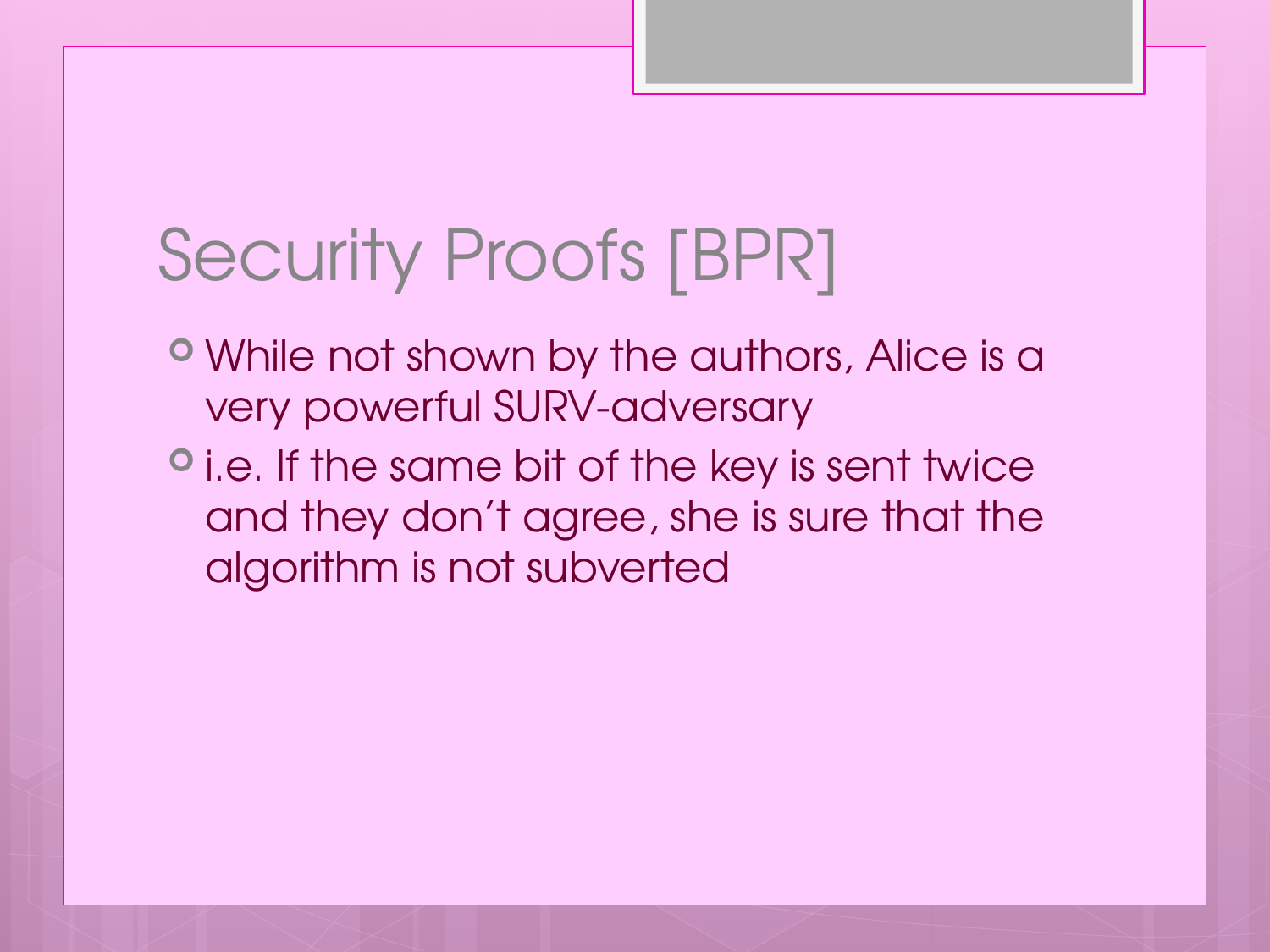

# Security Proofs [BPR]
While not shown by the authors, Alice is a very powerful SURV-adversary
i.e. If the same bit of the key is sent twice and they don’t agree, she is sure that the algorithm is not subverted